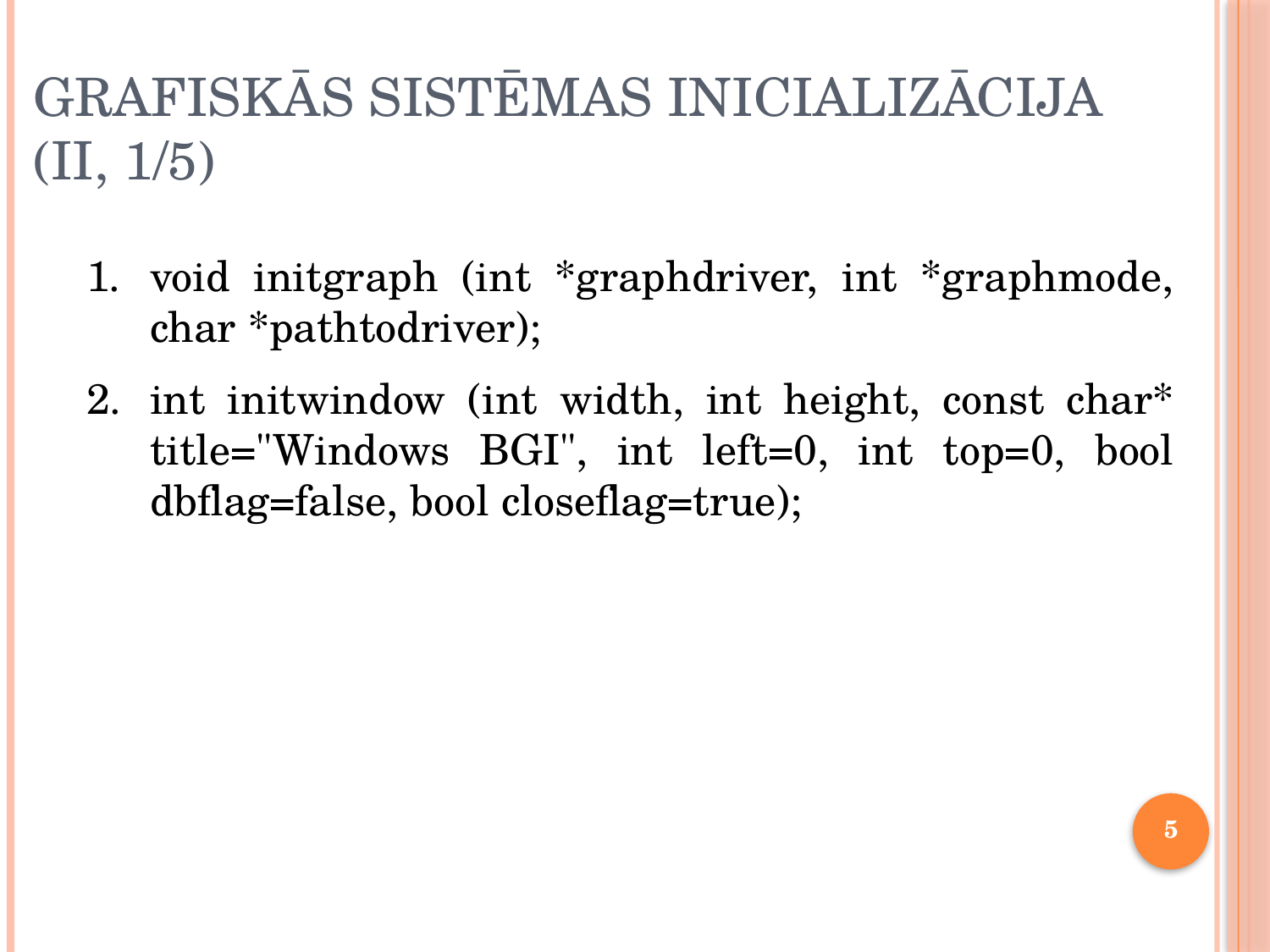

# Grafiskās sistēmas inicializācija (II, 1/5)
void initgraph (int *graphdriver, int *graphmode, char *pathtodriver);
int initwindow (int width, int height, const char* title="Windows BGI", int left=0, int top=0, bool dbflag=false, bool closeflag=true);
5